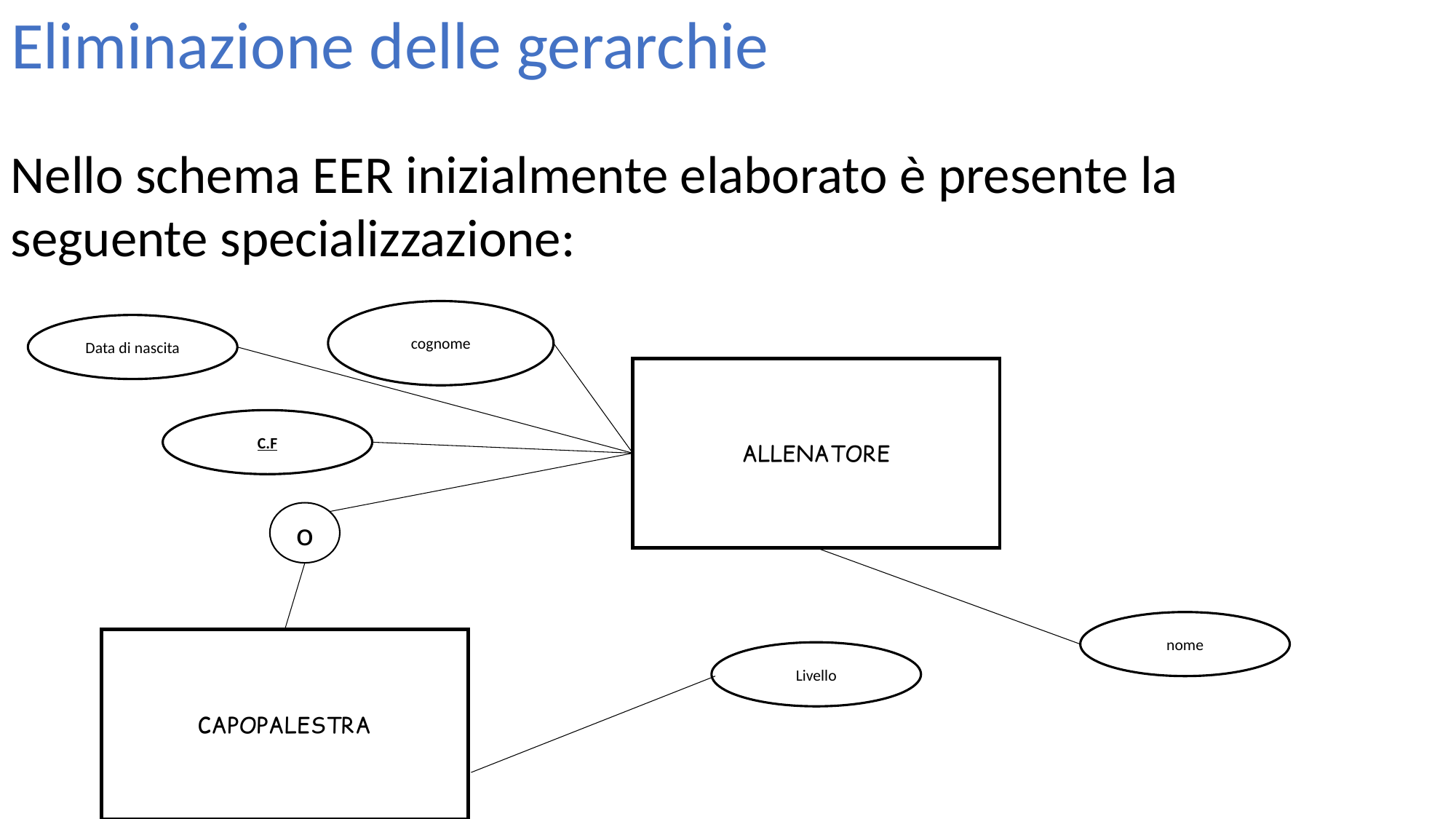

# Eliminazione delle gerarchie
Nello schema EER inizialmente elaborato è presente la seguente specializzazione:
cognome
Data di nascita
ALLENATORE
C.F
o
nome
CAPOPALESTRA
Livello